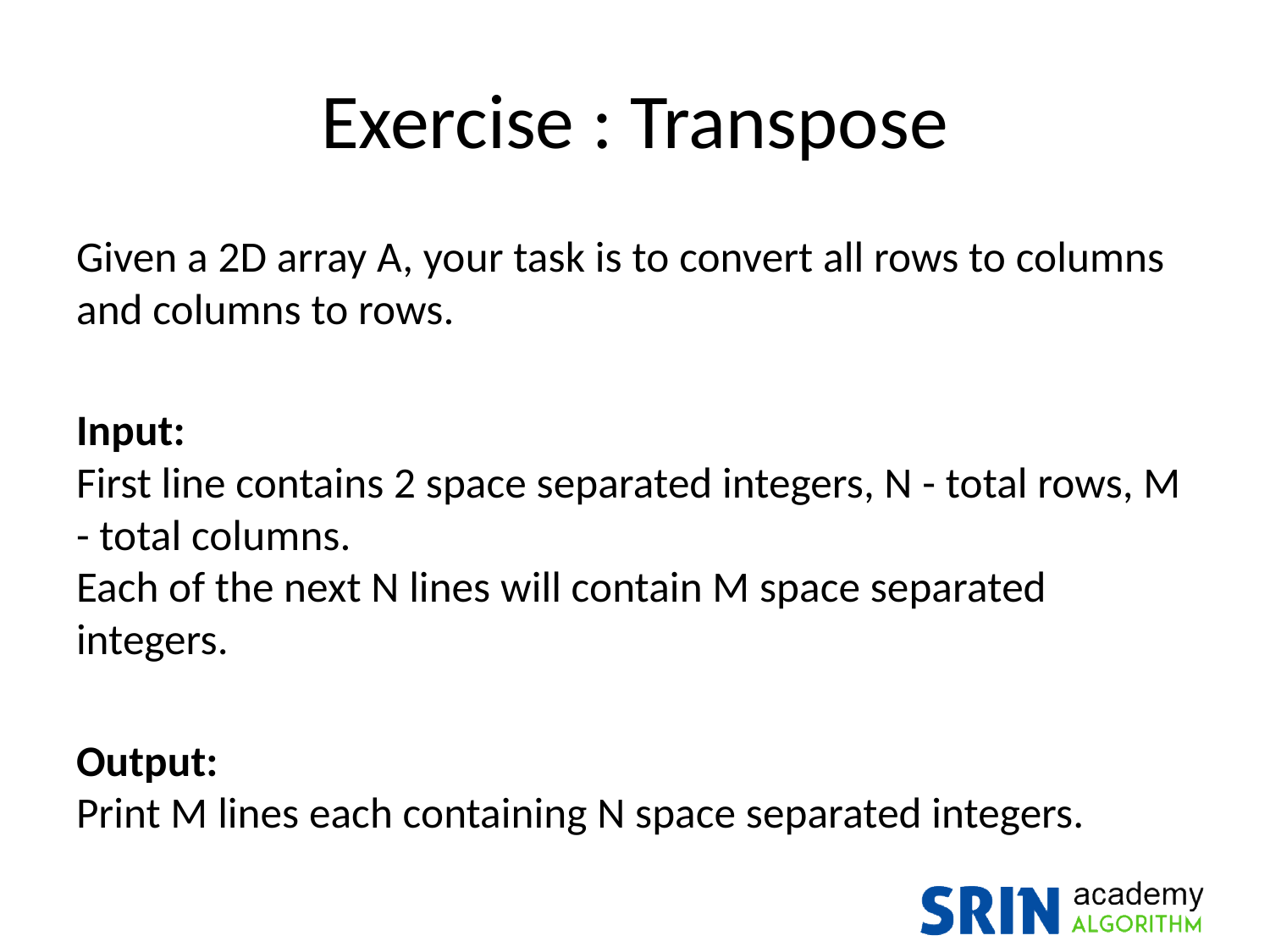

# Exercise : Transpose
Given a 2D array A, your task is to convert all rows to columns and columns to rows.

Input:
First line contains 2 space separated integers, N - total rows, M - total columns.
Each of the next N lines will contain M space separated integers.

Output:
Print M lines each containing N space separated integers.